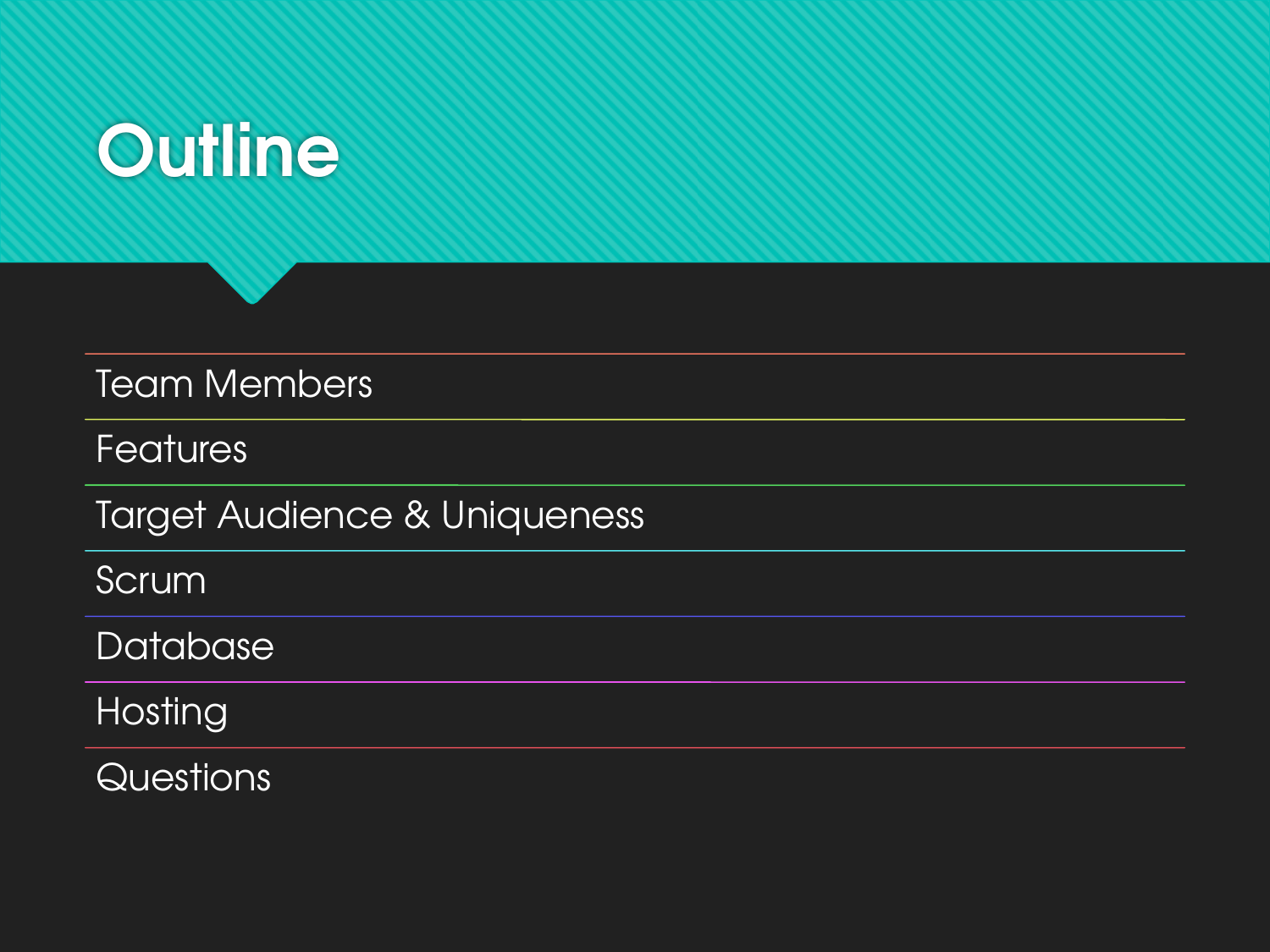

# Outline
Team Members
Features
Target Audience & Uniqueness
Scrum
Database
Hosting
Questions